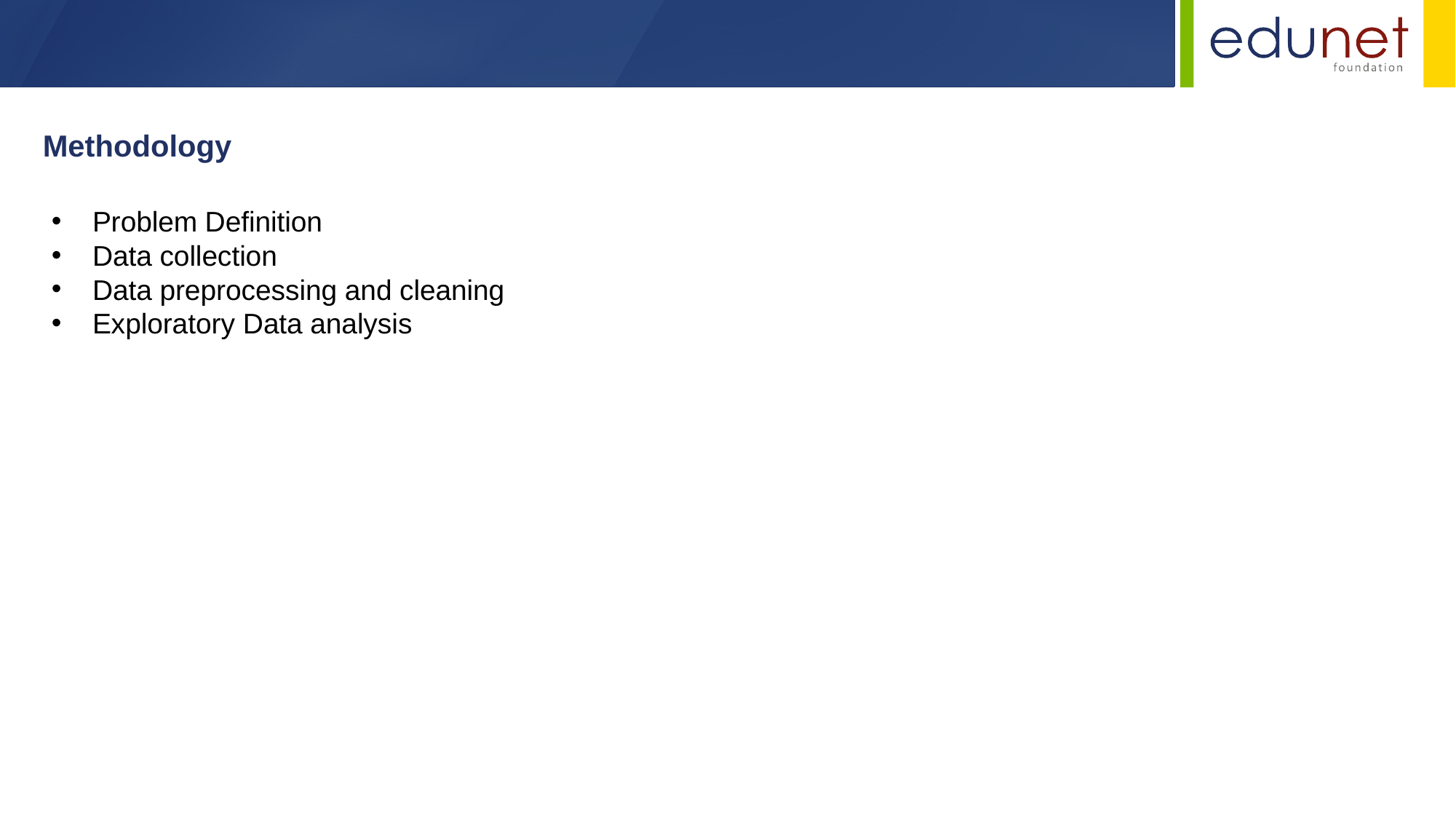

Methodology
Problem Definition
Data collection
Data preprocessing and cleaning
Exploratory Data analysis